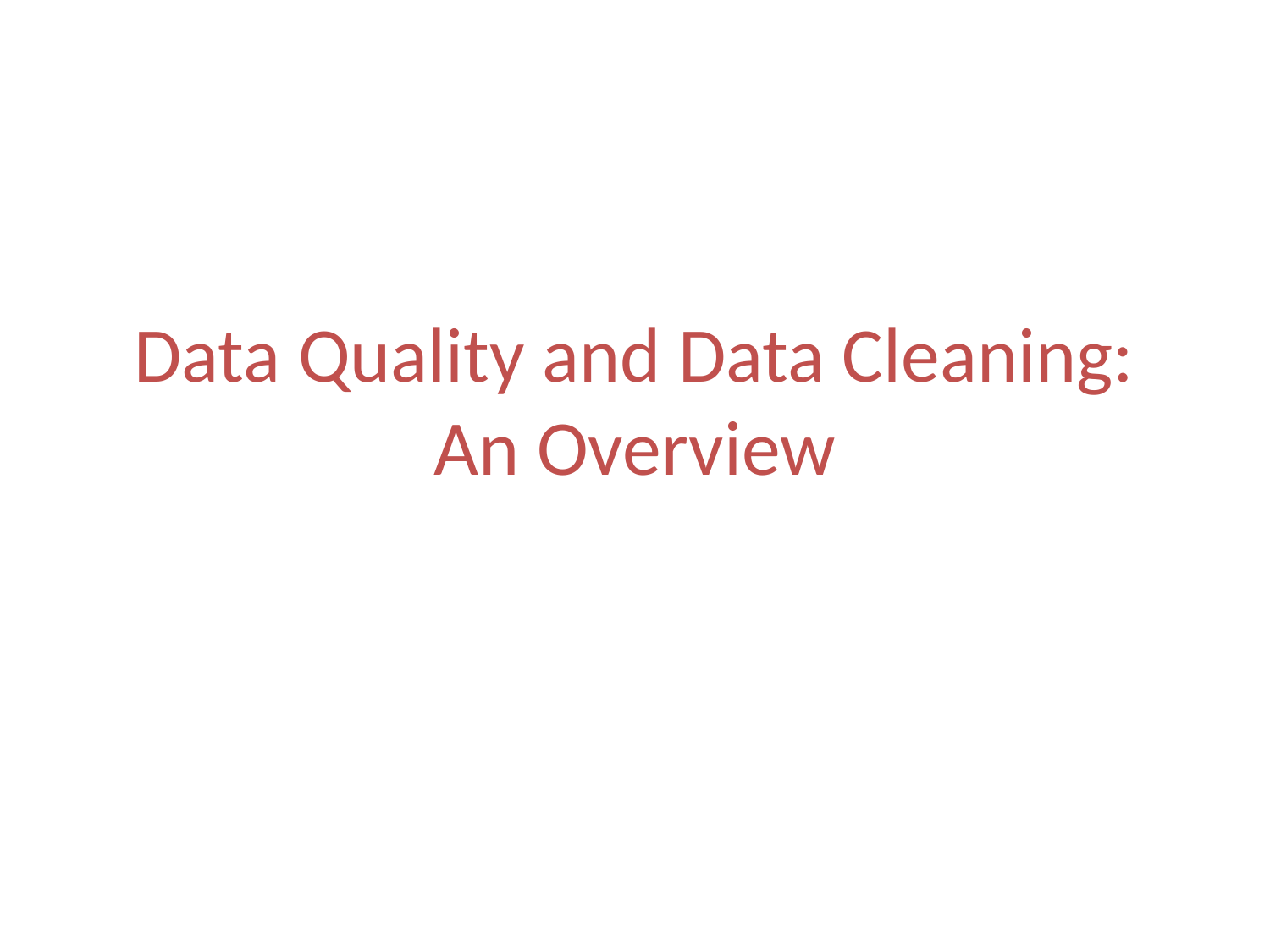

# Data Quality and Data Cleaning: An Overview